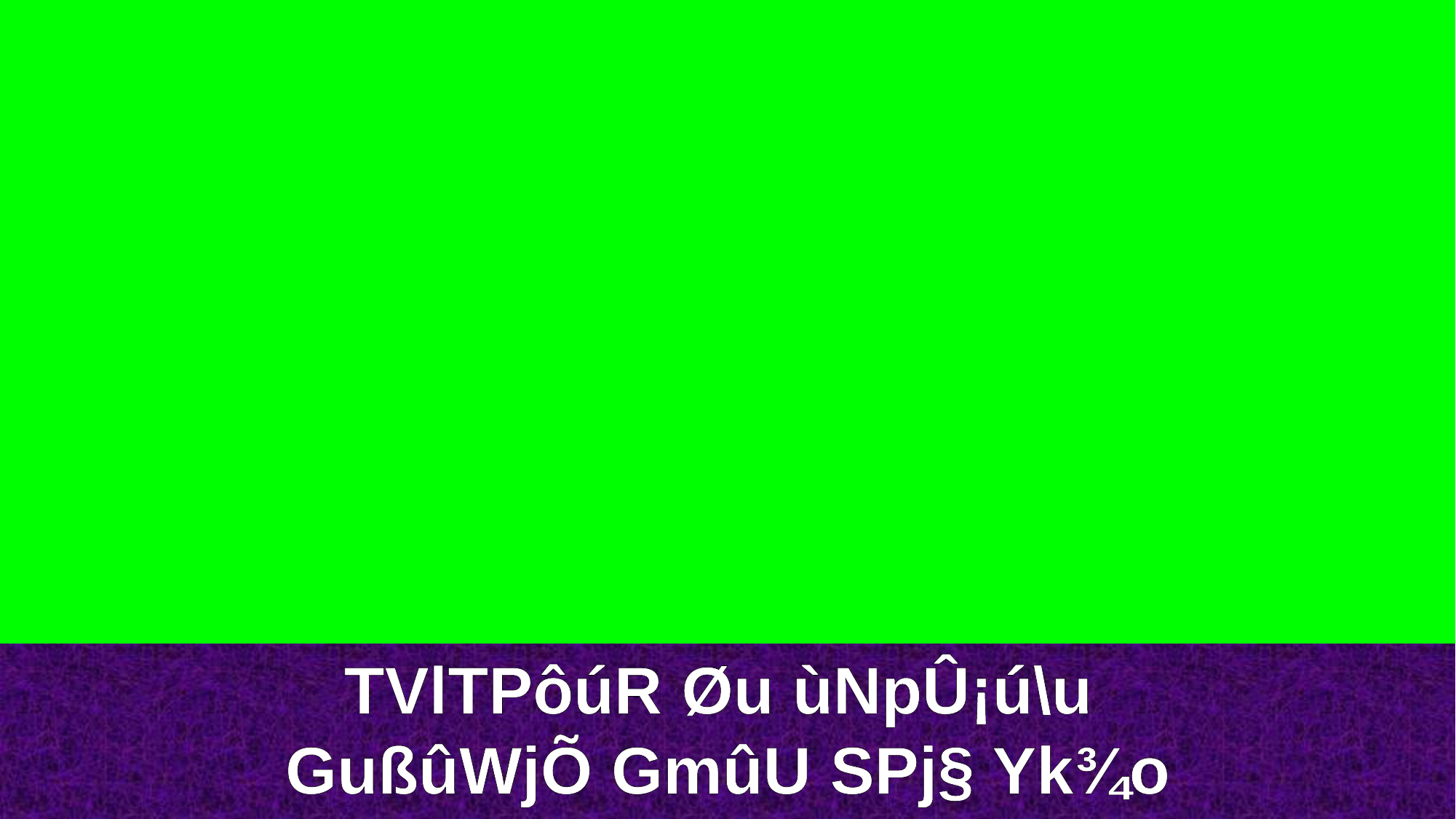

TVlTPôúR Øu ùNpÛ¡ú\u
GußûWjÕ GmûU SPj§ Yk¾o